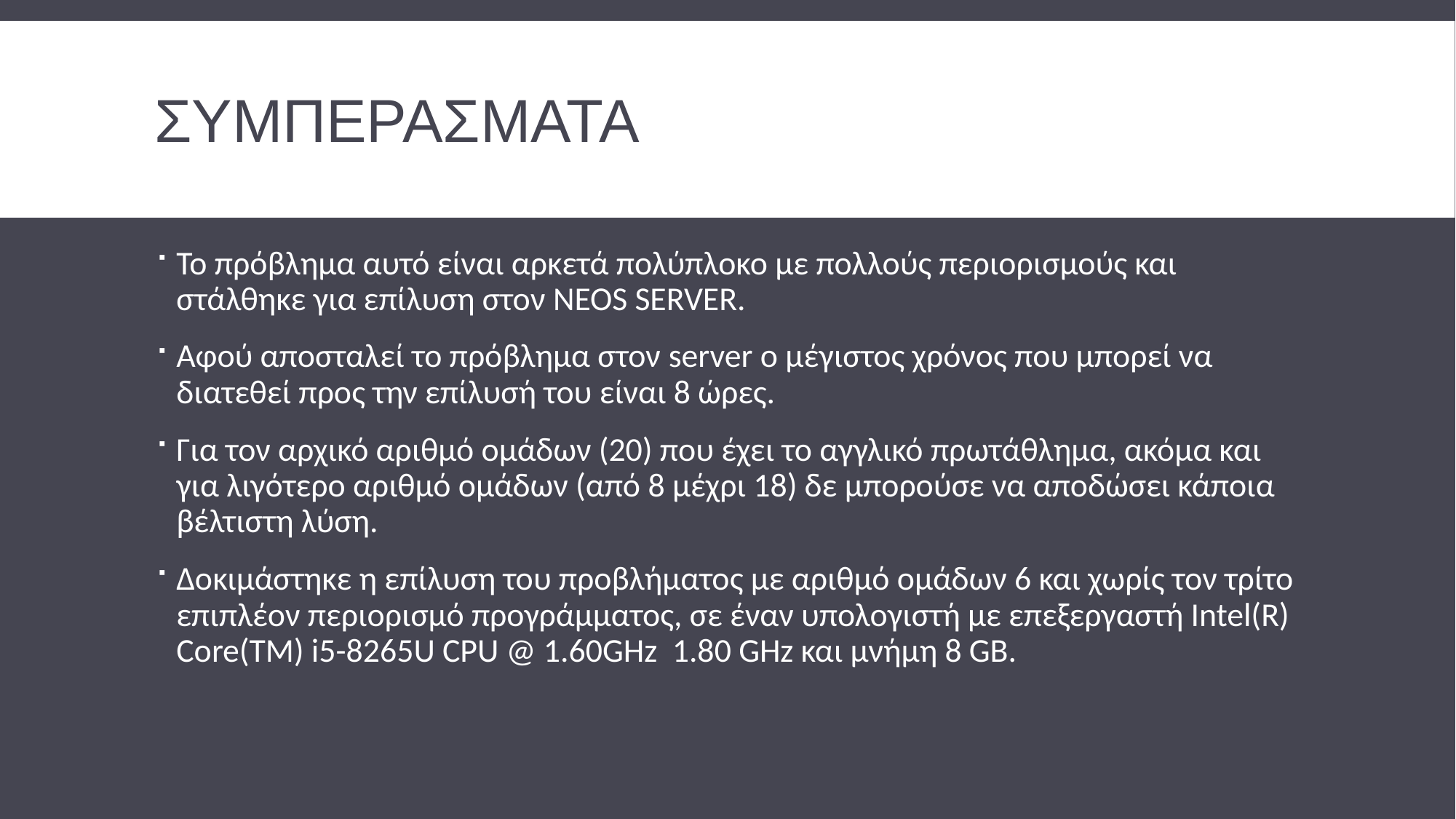

# συμπερασματα
Το πρόβλημα αυτό είναι αρκετά πολύπλοκο με πολλούς περιορισμούς και στάλθηκε για επίλυση στον NEOS SERVER.
Αφού αποσταλεί το πρόβλημα στον server ο μέγιστος χρόνος που μπορεί να διατεθεί προς την επίλυσή του είναι 8 ώρες.
Για τον αρχικό αριθμό ομάδων (20) που έχει το αγγλικό πρωτάθλημα, ακόμα και για λιγότερο αριθμό ομάδων (από 8 μέχρι 18) δε μπορούσε να αποδώσει κάποια βέλτιστη λύση.
Δοκιμάστηκε η επίλυση του προβλήματος με αριθμό ομάδων 6 και χωρίς τον τρίτο επιπλέον περιορισμό προγράμματος, σε έναν υπολογιστή με επεξεργαστή Intel(R) Core(TM) i5-8265U CPU @ 1.60GHz  1.80 GHz και μνήμη 8 GB.